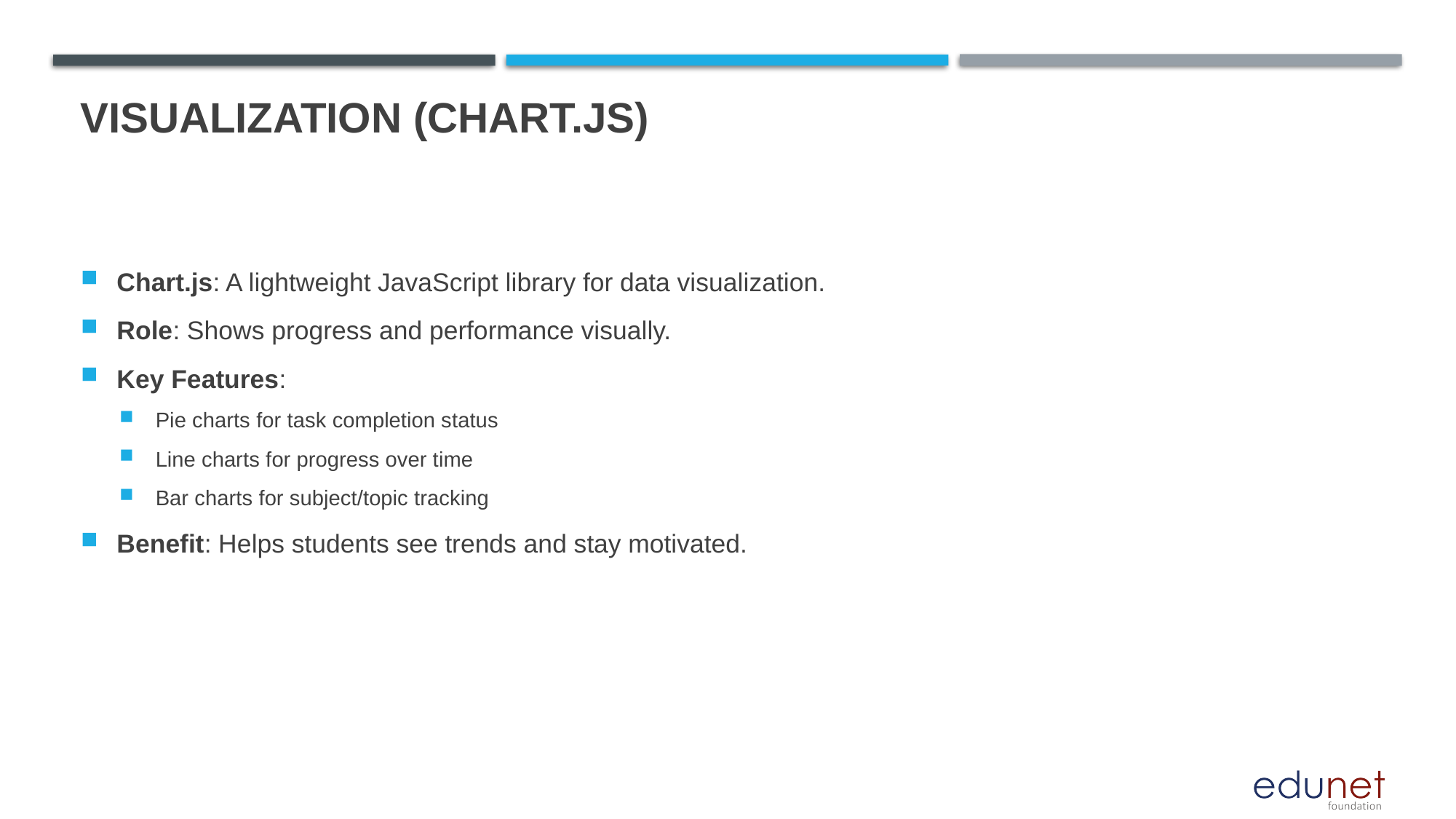

# Visualization (Chart.js)
Chart.js: A lightweight JavaScript library for data visualization.
Role: Shows progress and performance visually.
Key Features:
Pie charts for task completion status
Line charts for progress over time
Bar charts for subject/topic tracking
Benefit: Helps students see trends and stay motivated.